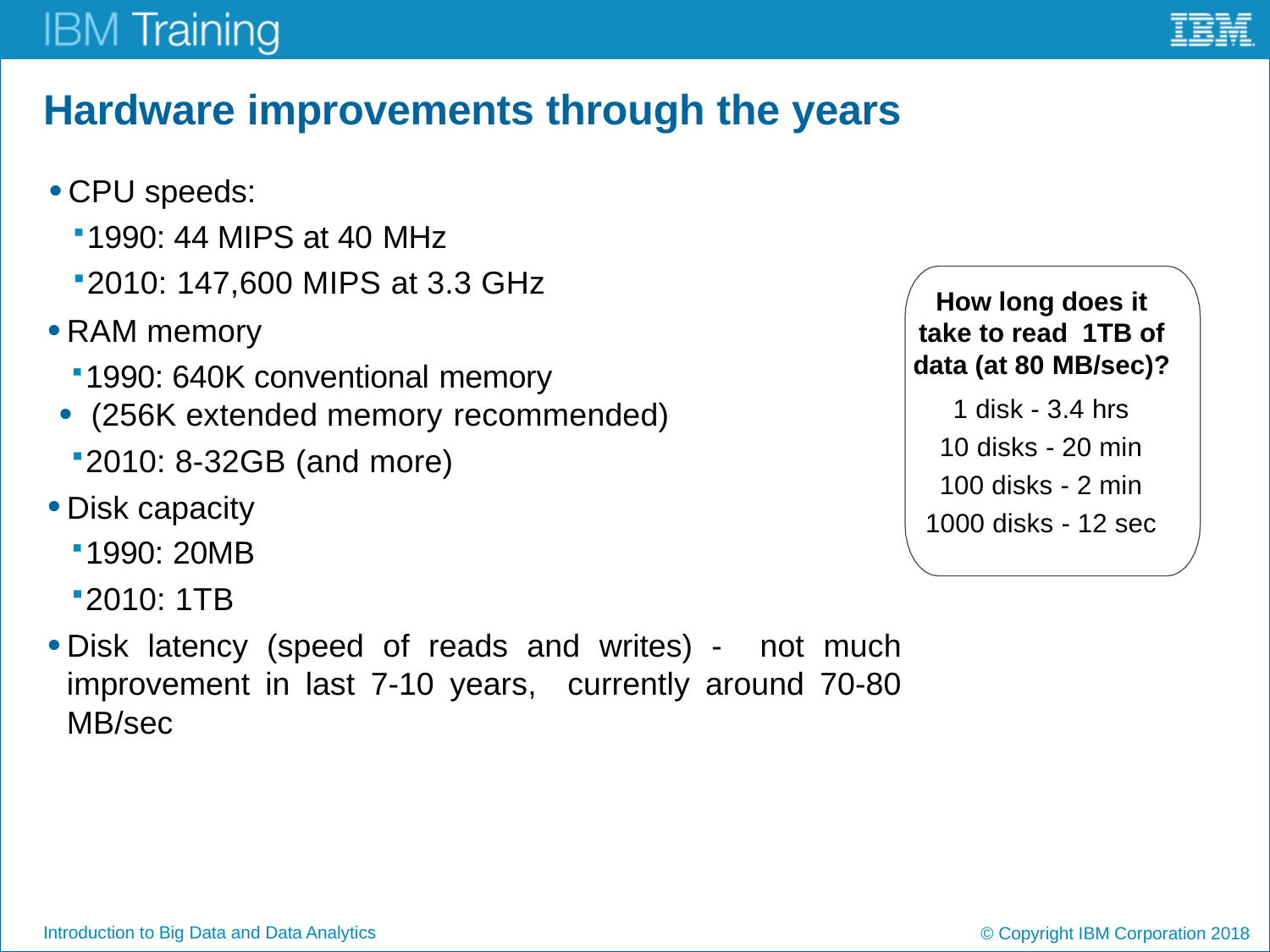

# Hardware improvements through the years
CPU speeds:
1990: 44 MIPS at 40 MHz
2010: 147,600 MIPS at 3.3 GHz
RAM memory
1990: 640K conventional memory
(256K extended memory recommended)
2010: 8-32GB (and more)
Disk capacity
1990: 20MB
2010: 1TB
Disk latency (speed of reads and writes) -  not much improvement in last 7-10 years,  currently around 70-80 MB/sec

How long does it take to read  1TB of data (at 80 MB/sec)?
1 disk - 3.4 hrs
10 disks - 20 min
100 disks - 2 min
1000 disks - 12 sec